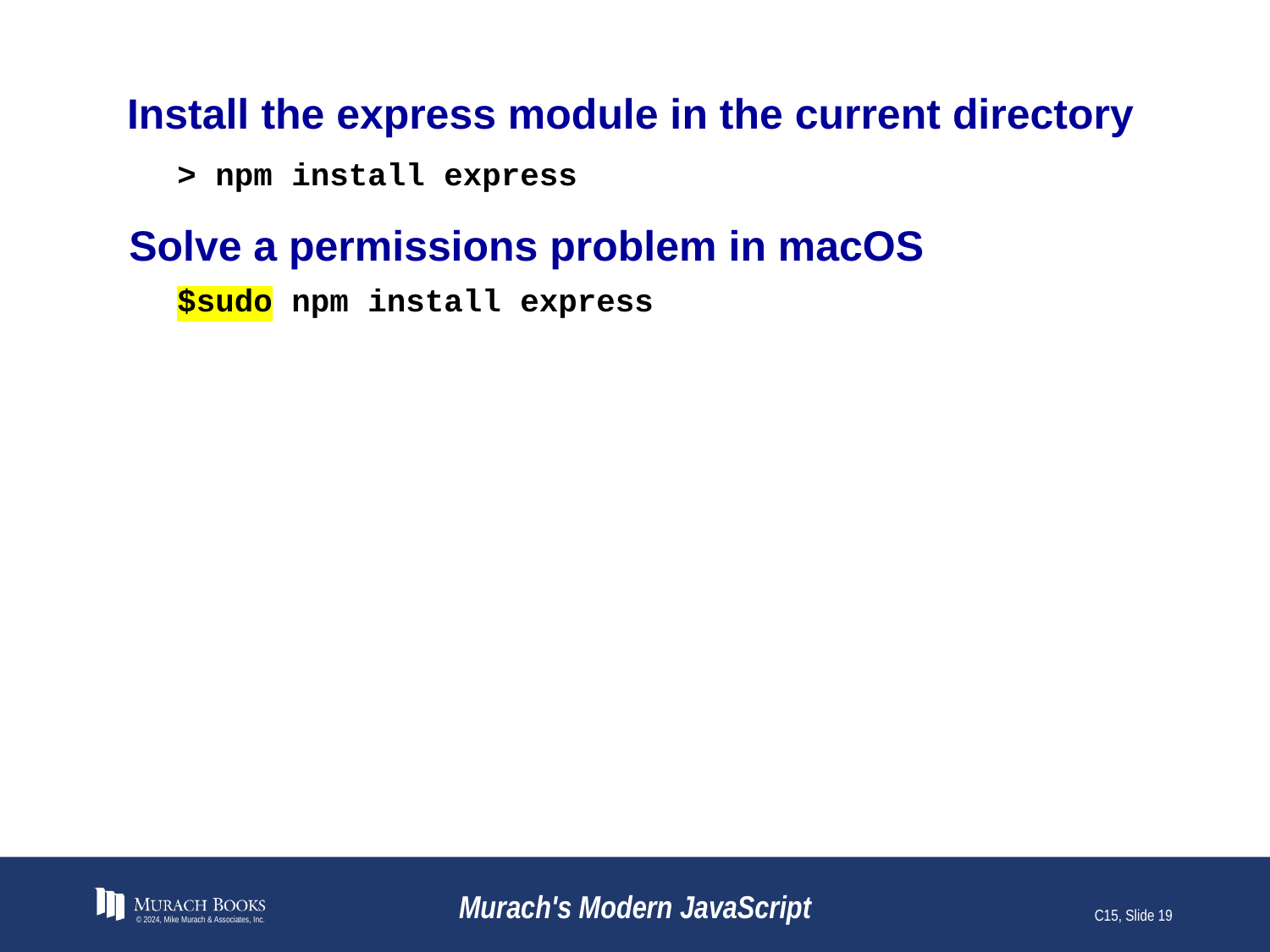

# Install the express module in the current directory
> npm install express
Solve a permissions problem in macOS
$sudo npm install express

© 2024, Mike Murach & Associates, Inc.
Murach's Modern JavaScript

C15, Slide 19